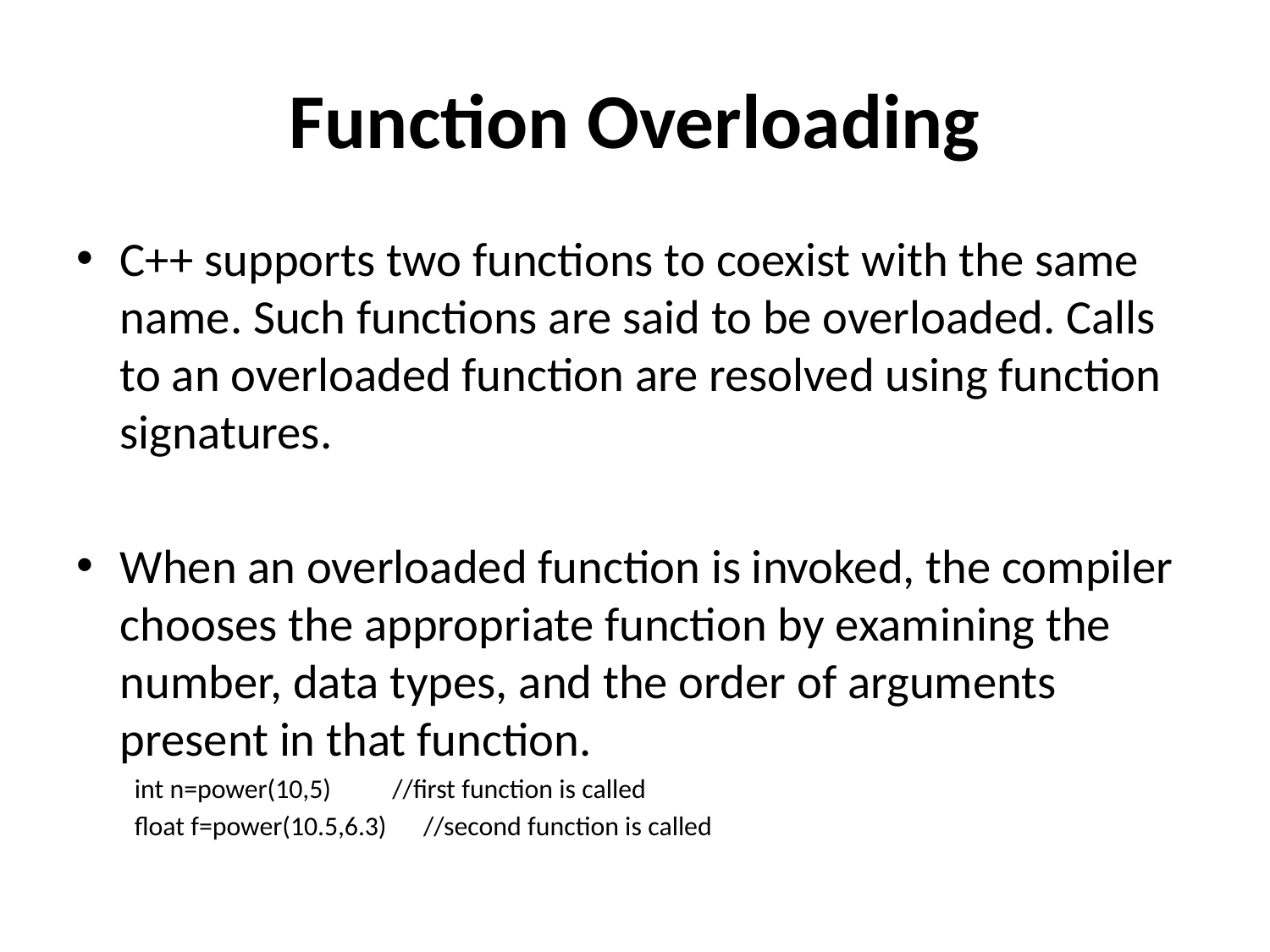

# Function Overloading
C++ supports two functions to coexist with the same name. Such functions are said to be overloaded. Calls to an overloaded function are resolved using function signatures.

When an overloaded function is invoked, the compiler chooses the appropriate function by examining the number, data types, and the order of arguments present in that function.
int n=power(10,5)          //first function is called
float f=power(10.5,6.3)      //second function is called